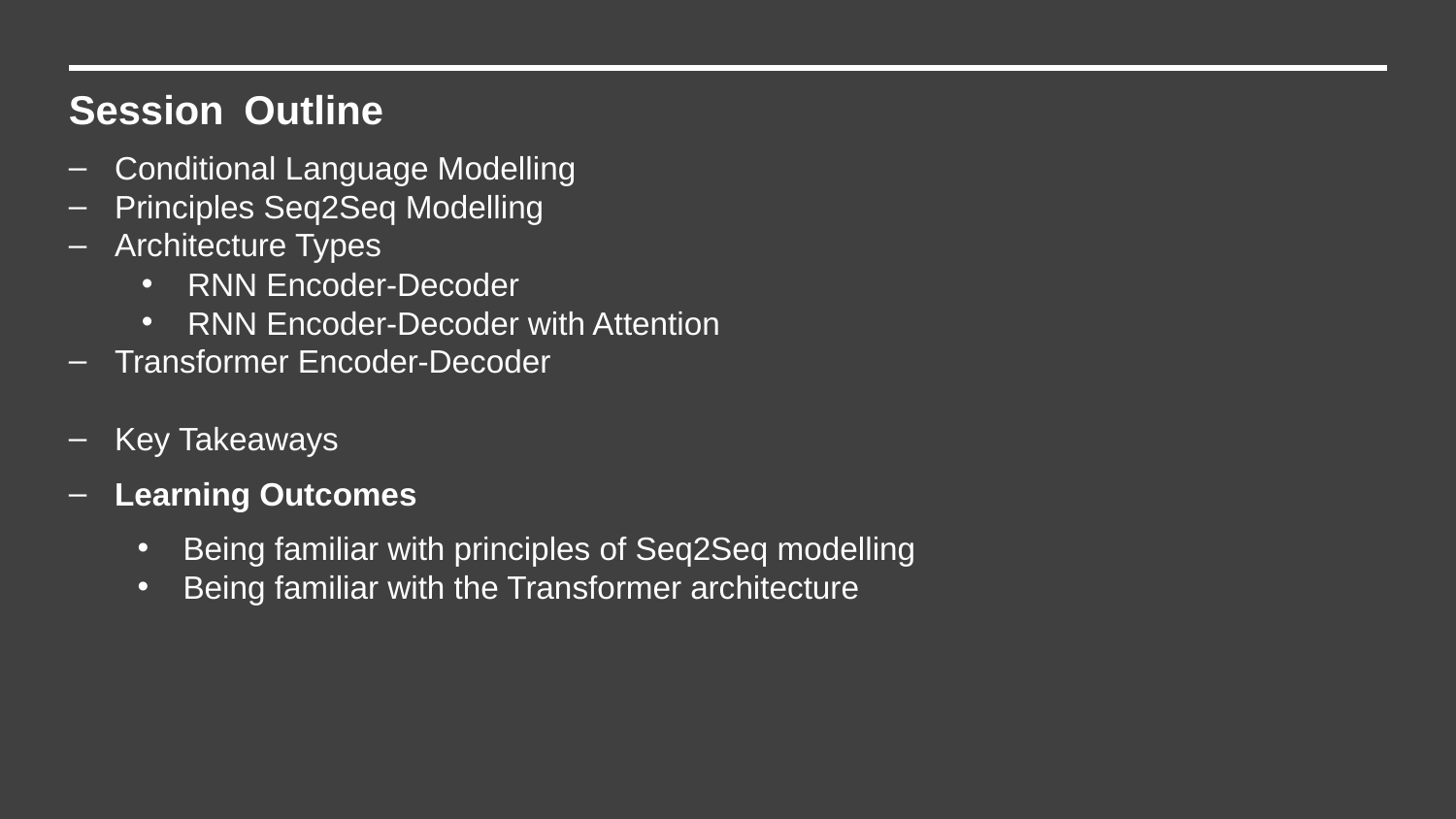

Session Outline

Conditional Language Modelling
Principles Seq2Seq Modelling
Architecture Types
RNN Encoder-Decoder
RNN Encoder-Decoder with Attention
Transformer Encoder-Decoder

Key Takeaways
Learning Outcomes
Being familiar with principles of Seq2Seq modelling
Being familiar with the Transformer architecture